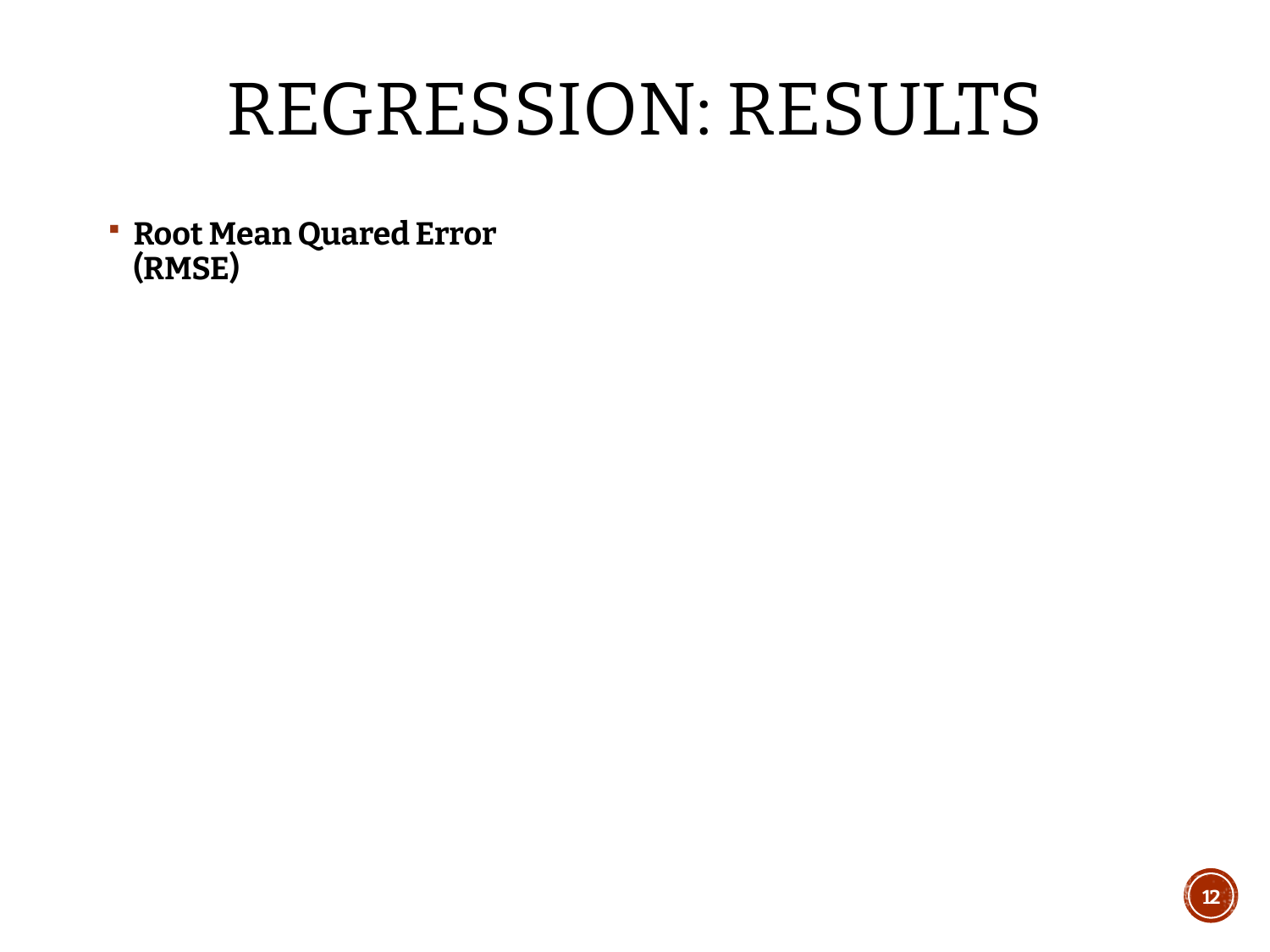

# regression: RESULTS
Root Mean Quared Error (RMSE)
12